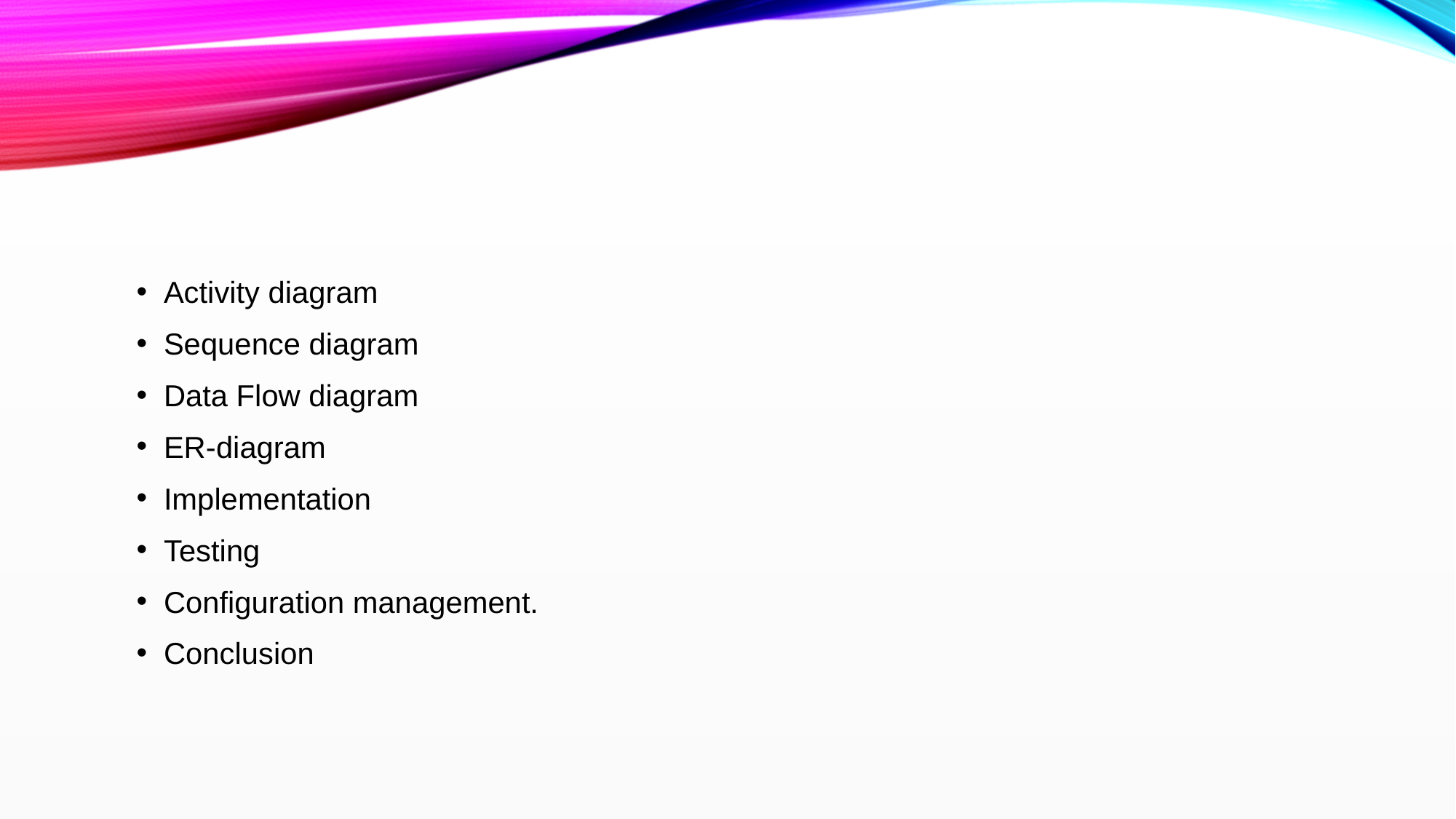

Activity diagram
Sequence diagram
Data Flow diagram
ER-diagram
Implementation
Testing
Configuration management.
Conclusion